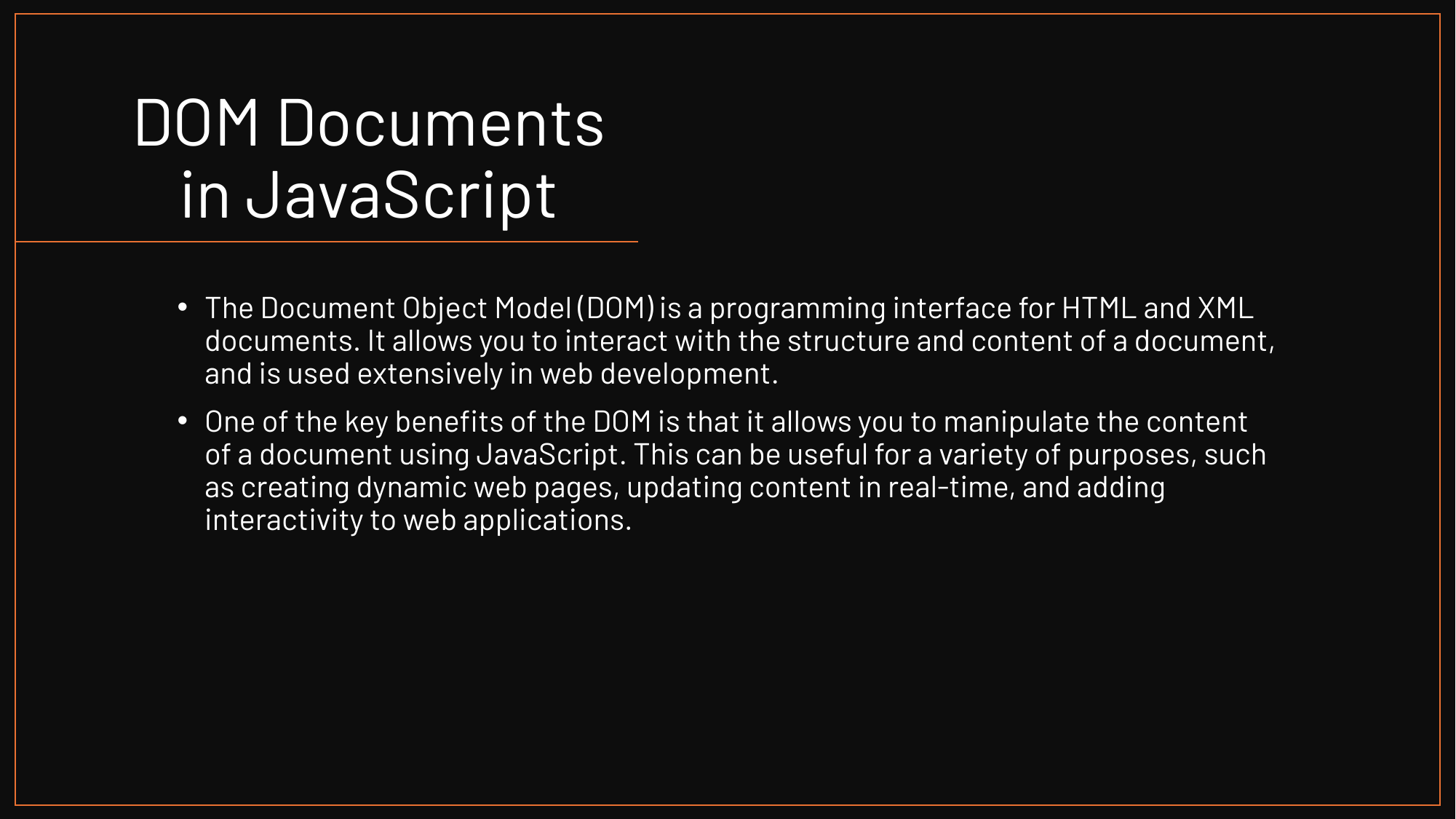

# DOM Documents in JavaScript
The Document Object Model (DOM) is a programming interface for HTML and XML documents. It allows you to interact with the structure and content of a document, and is used extensively in web development.
One of the key benefits of the DOM is that it allows you to manipulate the content of a document using JavaScript. This can be useful for a variety of purposes, such as creating dynamic web pages, updating content in real-time, and adding interactivity to web applications.